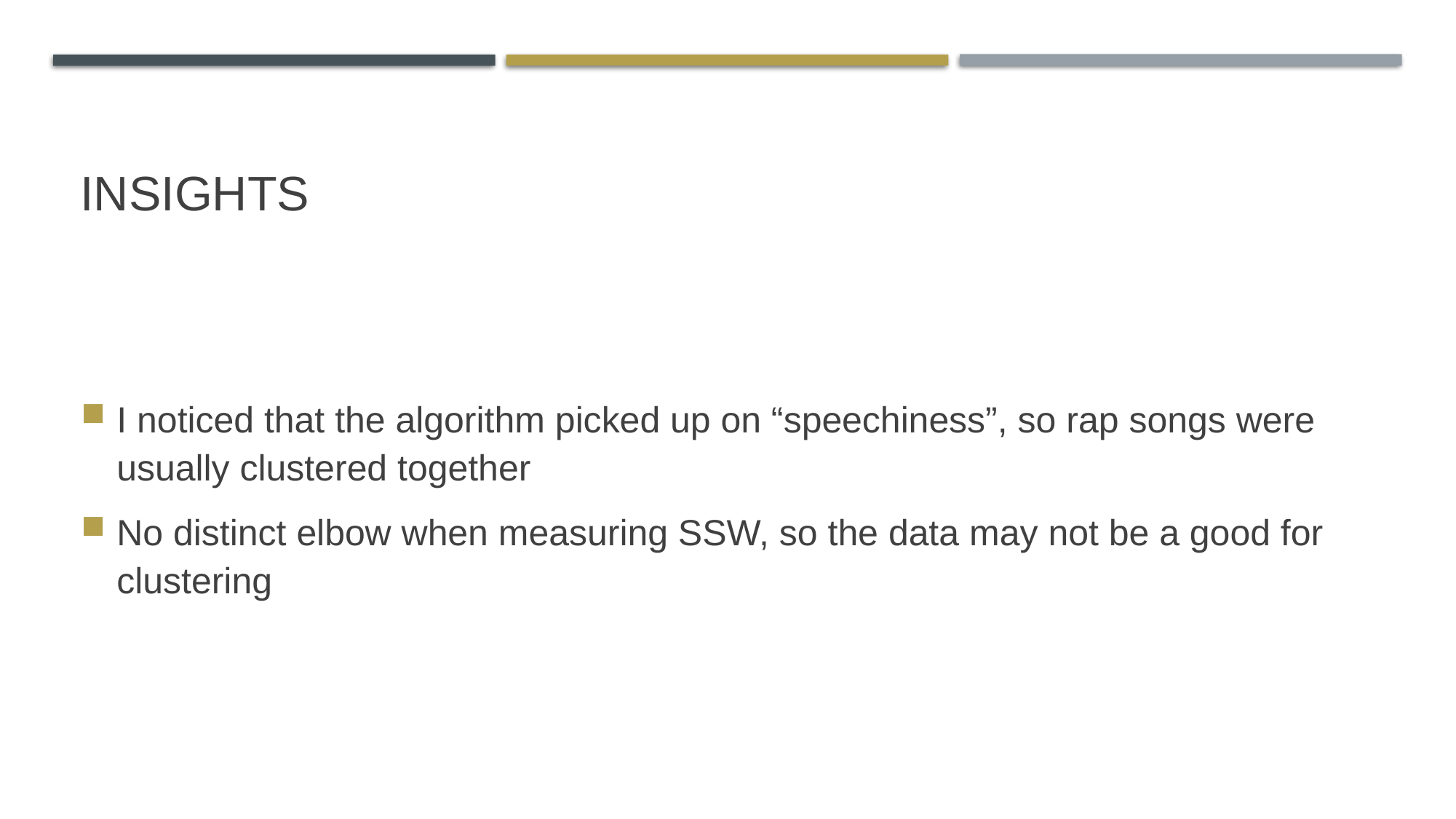

# Insights
I noticed that the algorithm picked up on “speechiness”, so rap songs were usually clustered together
No distinct elbow when measuring SSW, so the data may not be a good for clustering